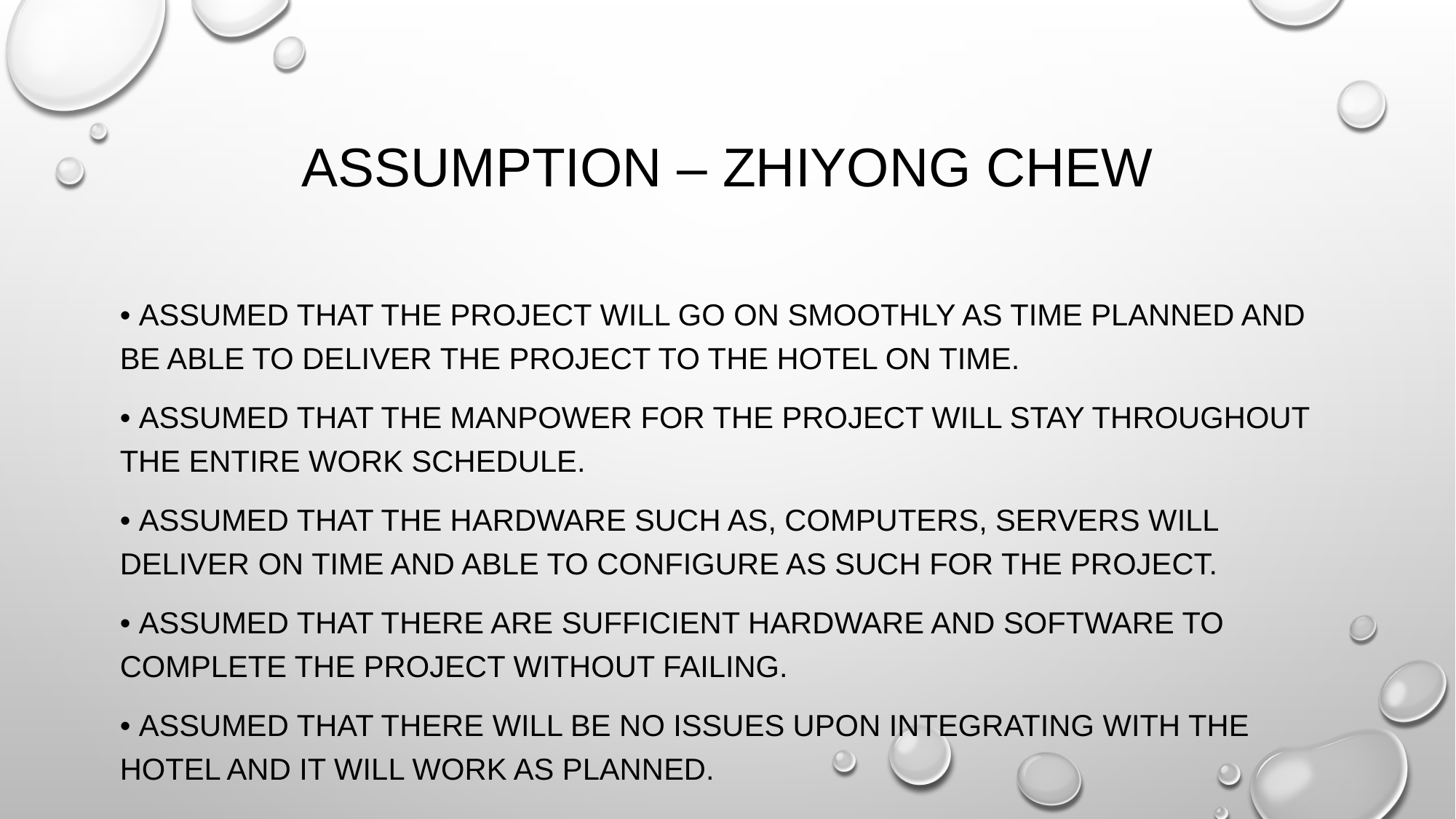

# Assumption – zhiyong chew
• Assumed that the project will go on smoothly as time planned and be able to deliver the project to the hotel on time.
• Assumed that the manpower for the project will stay throughout the entire work schedule.
• Assumed that the hardware such as, computers, servers will deliver on time and able to configure as such for the project.
• Assumed that there are sufficient hardware and software to complete the project without failing.
• Assumed that there will be no issues upon integrating with the hotel and it will work as planned.